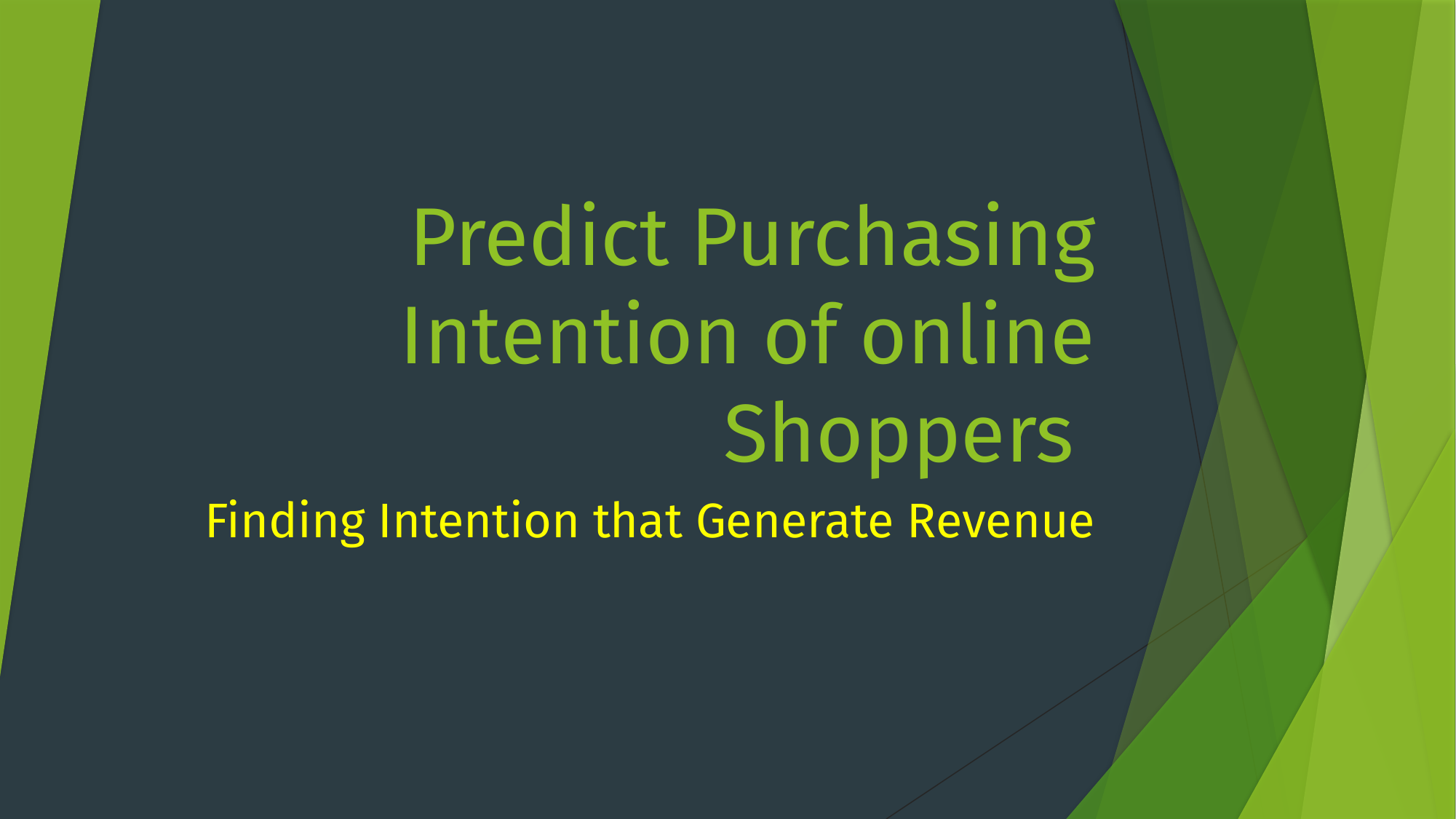

# Predict Purchasing Intention of online Shoppers
Finding Intention that Generate Revenue